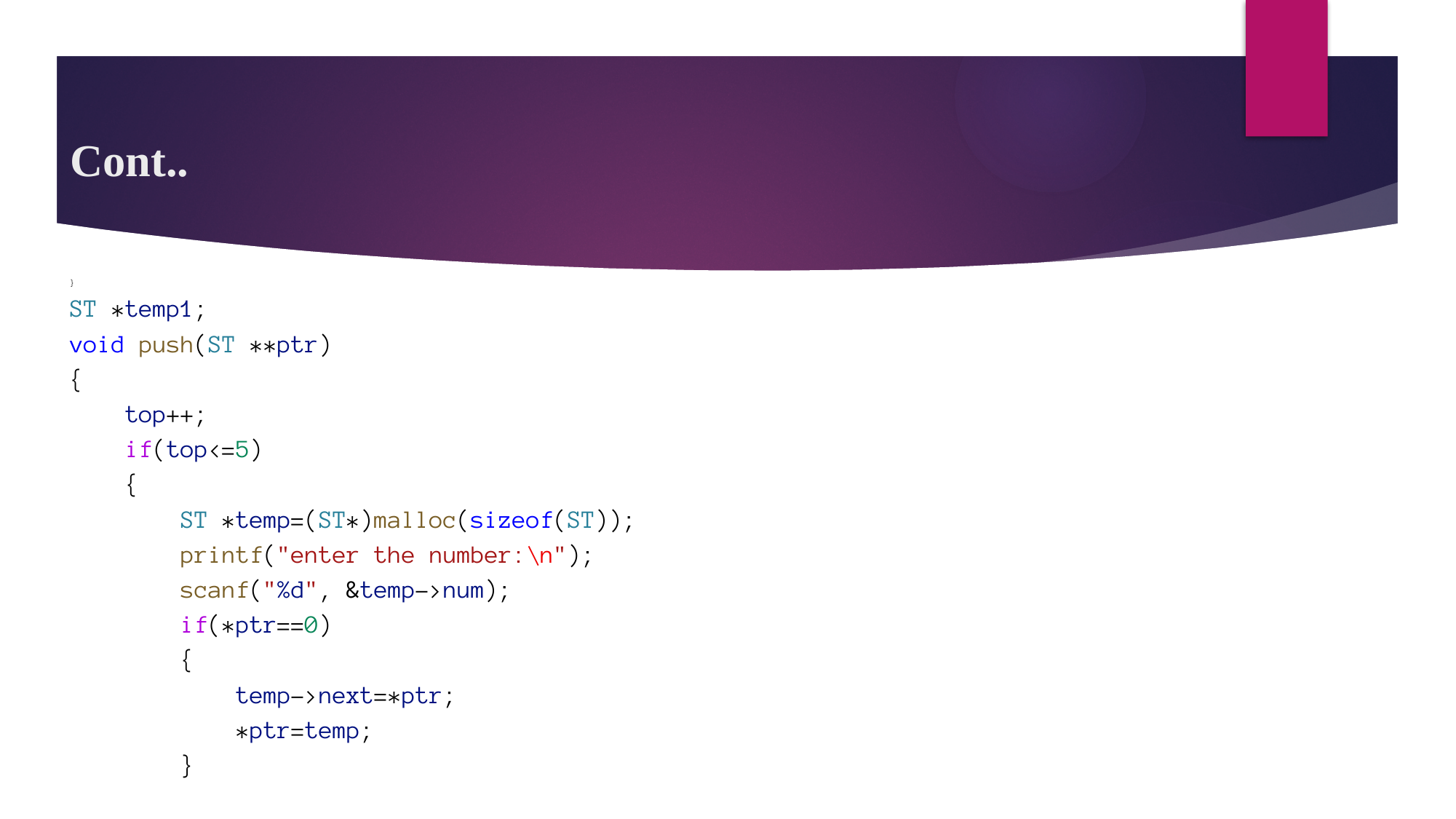

# Cont..
}
ST *temp1;
void push(ST **ptr)
{
    top++;
    if(top<=5)
    {
        ST *temp=(ST*)malloc(sizeof(ST));
        printf("enter the number:\n");
        scanf("%d", &temp->num);
        if(*ptr==0)
        {
            temp->next=*ptr;
            *ptr=temp;
        }